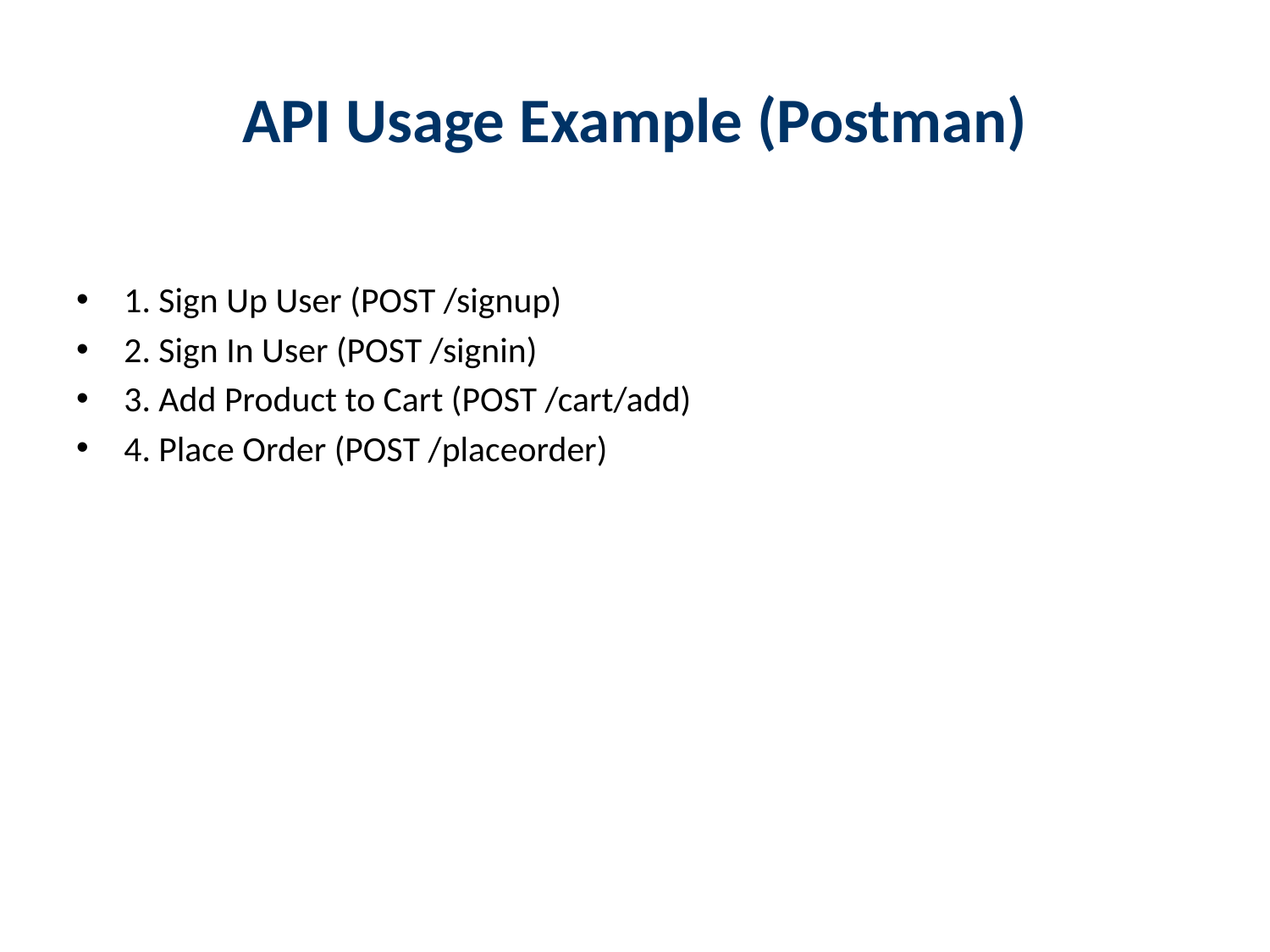

# API Usage Example (Postman)

1. Sign Up User (POST /signup)
2. Sign In User (POST /signin)
3. Add Product to Cart (POST /cart/add)
4. Place Order (POST /placeorder)